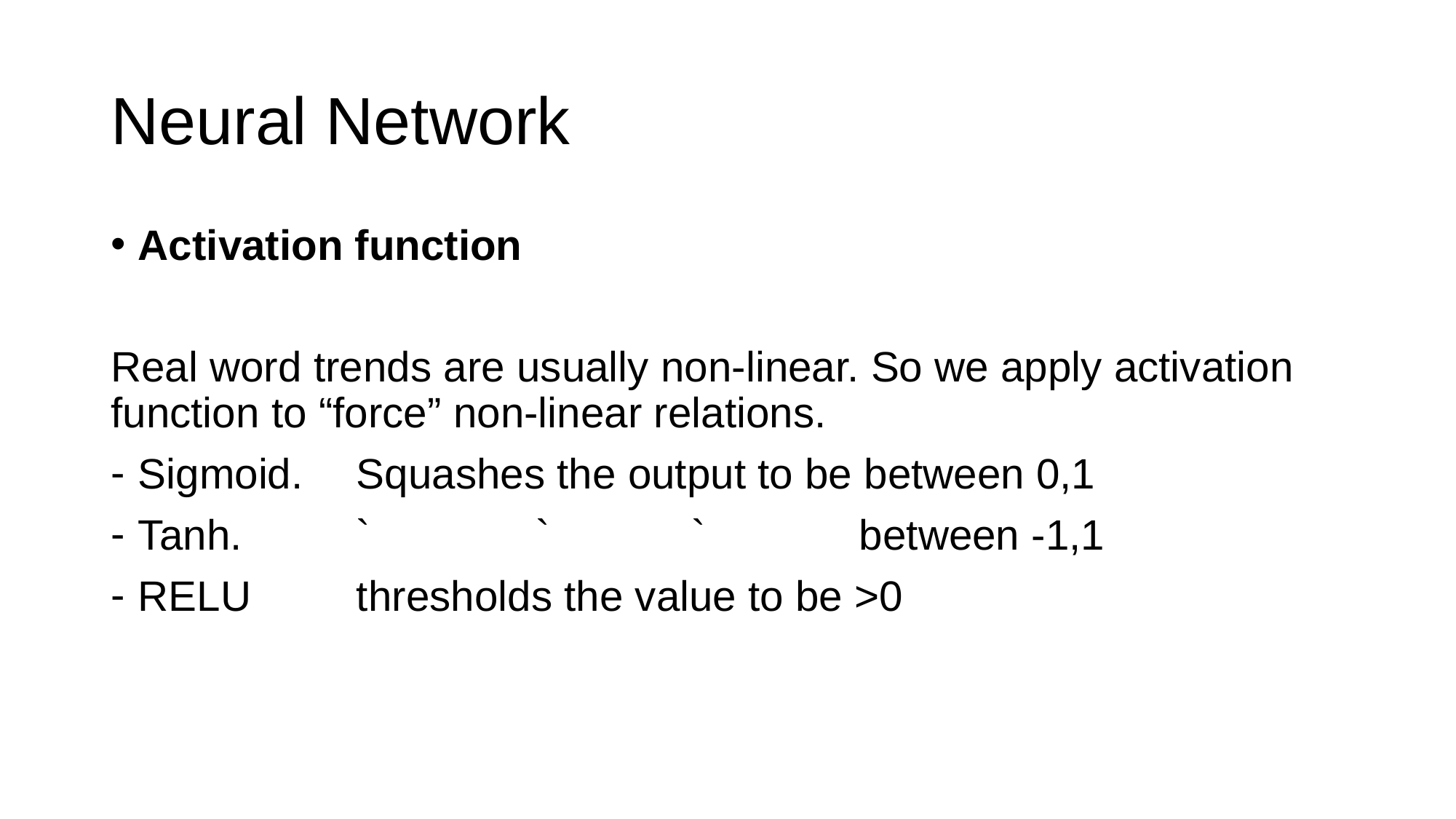

# Neural Network
Activation function

Real word trends are usually non-linear. So we apply activation function to “force” non-linear relations.
Sigmoid.	Squashes the output to be between 0,1
Tanh. 	`              `            `             between -1,1
RELU	thresholds the value to be >0